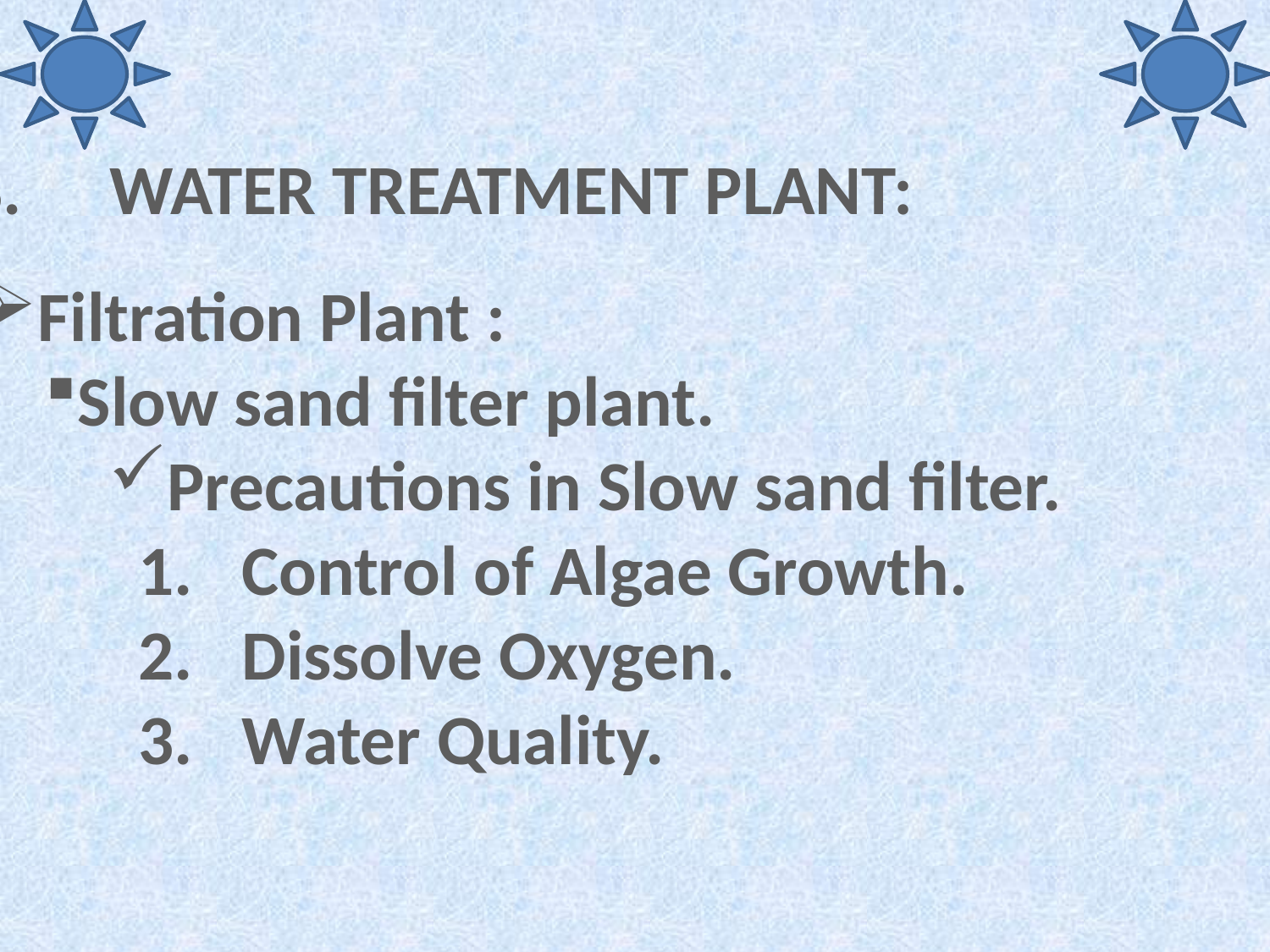

3.	 WATER TREATMENT PLANT:
Filtration Plant :
Slow sand filter plant.
Precautions in Slow sand filter.
Control of Algae Growth.
Dissolve Oxygen.
Water Quality.